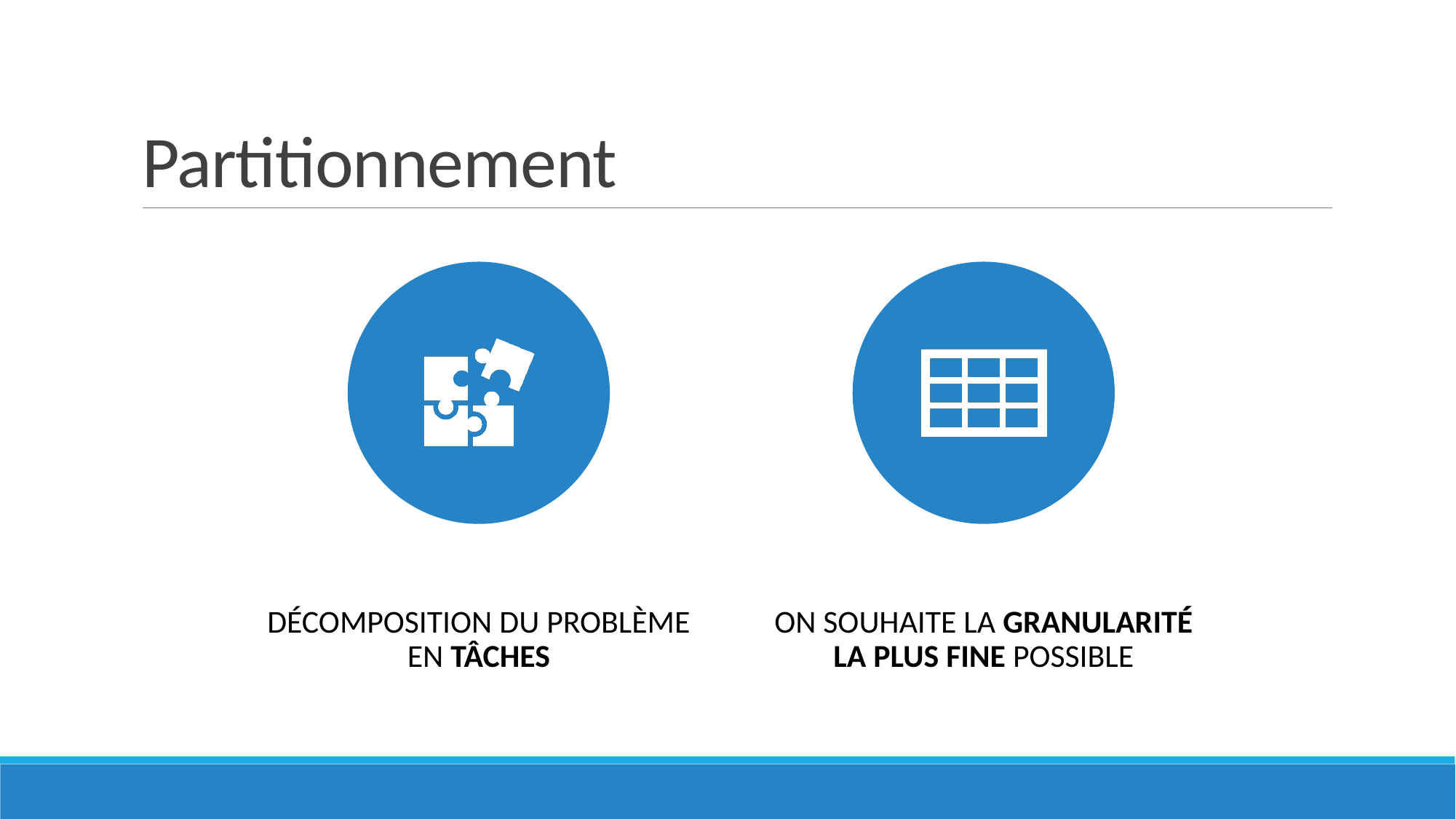

# Partitionnement
Décomposition du problème en tâches
On souhaite la granularité la plus fine possible